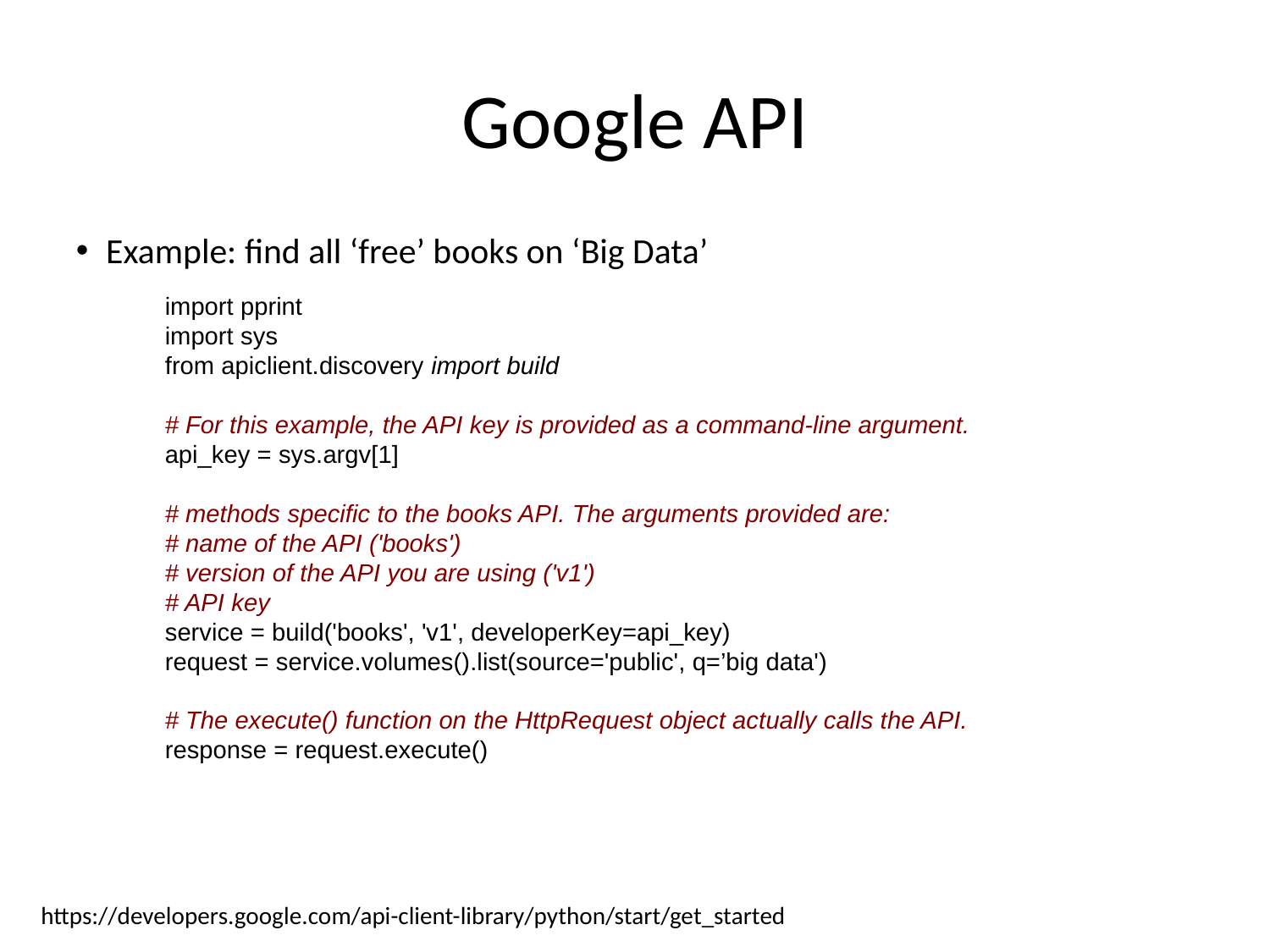

Google API
Example: find all ‘free’ books on ‘Big Data’
import pprint
import sys
from apiclient.discovery import build

# For this example, the API key is provided as a command-line argument.
api_key = sys.argv[1]

# methods specific to the books API. The arguments provided are:
# name of the API ('books')
# version of the API you are using ('v1')
# API key
service = build('books', 'v1', developerKey=api_key)
request = service.volumes().list(source='public', q=’big data')

# The execute() function on the HttpRequest object actually calls the API.
response = request.execute()

https://developers.google.com/api-client-library/python/start/get_started